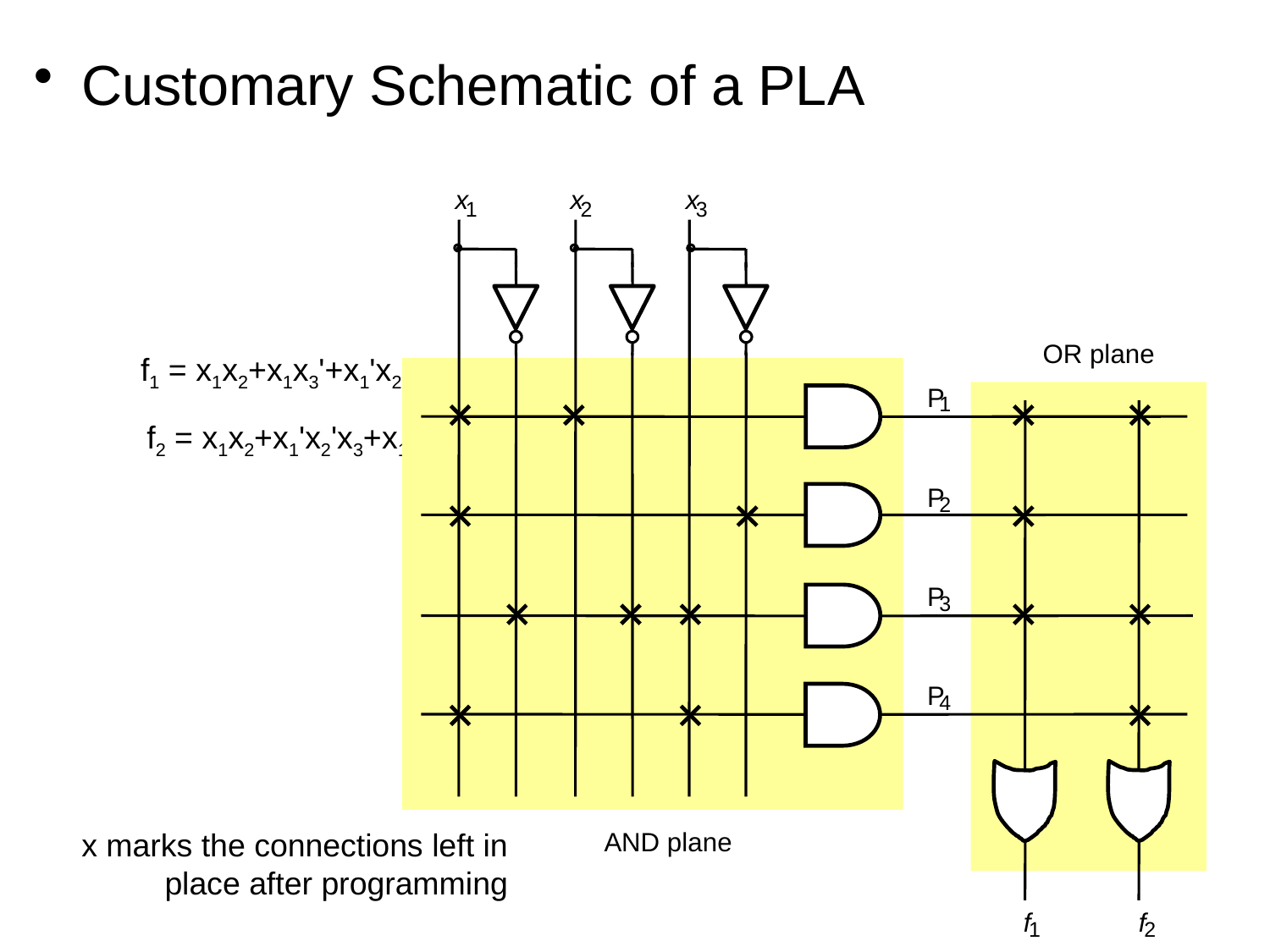

Customary Schematic of a PLA

x
x
x
1
2
3

OR plane

P

1

P

2

P

3

P

4

AND plane

f
f
1
2
f1 = x1x2+x1x3'+x1'x2'x3

f2 = x1x2+x1'x2'x3+x1x3

x marks the connections left in place after programming